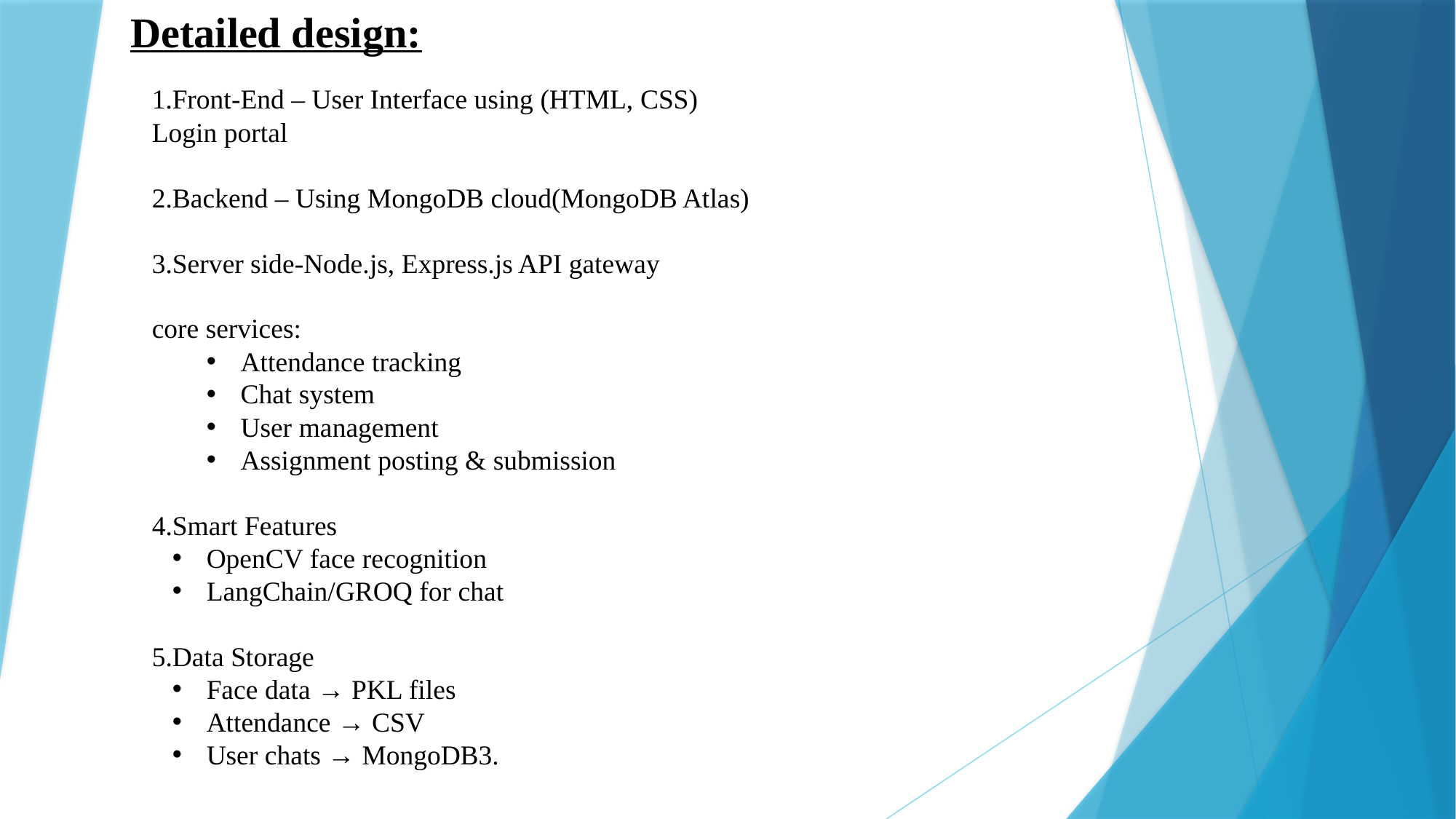

Detailed design:
Front-End – User Interface using (HTML, CSS)
Login portal

2.Backend – Using MongoDB cloud(MongoDB Atlas)

3.Server side-Node.js, Express.js API gateway

core services:
Attendance tracking
Chat system
User management
Assignment posting & submission

4.Smart Features
OpenCV face recognition
LangChain/GROQ for chat

5.Data Storage
Face data → PKL files
Attendance → CSV
User chats → MongoDB3.